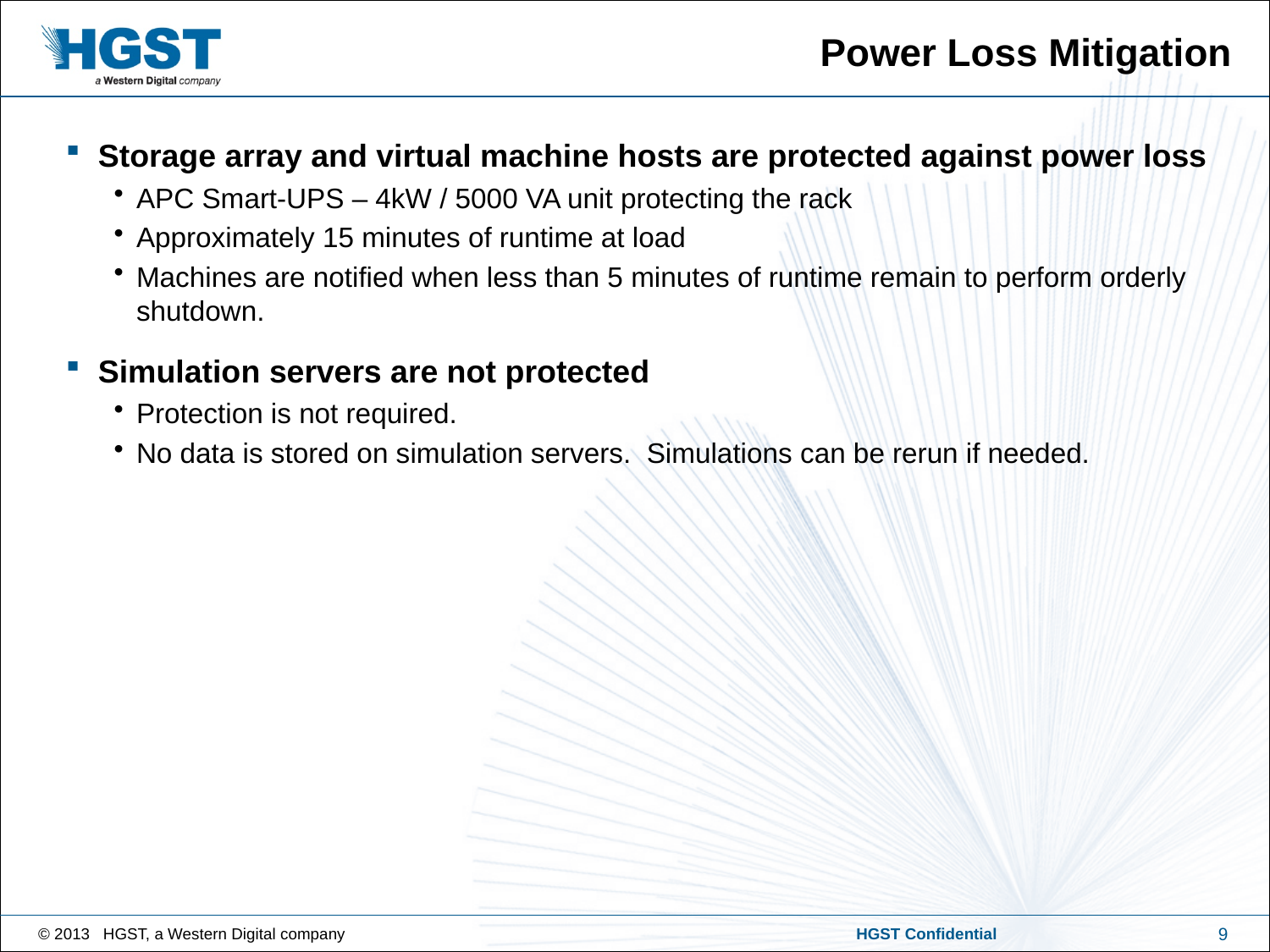

# Power Loss Mitigation
Storage array and virtual machine hosts are protected against power loss
APC Smart-UPS – 4kW / 5000 VA unit protecting the rack
Approximately 15 minutes of runtime at load
Machines are notified when less than 5 minutes of runtime remain to perform orderly shutdown.
Simulation servers are not protected
Protection is not required.
No data is stored on simulation servers.  Simulations can be rerun if needed.
9